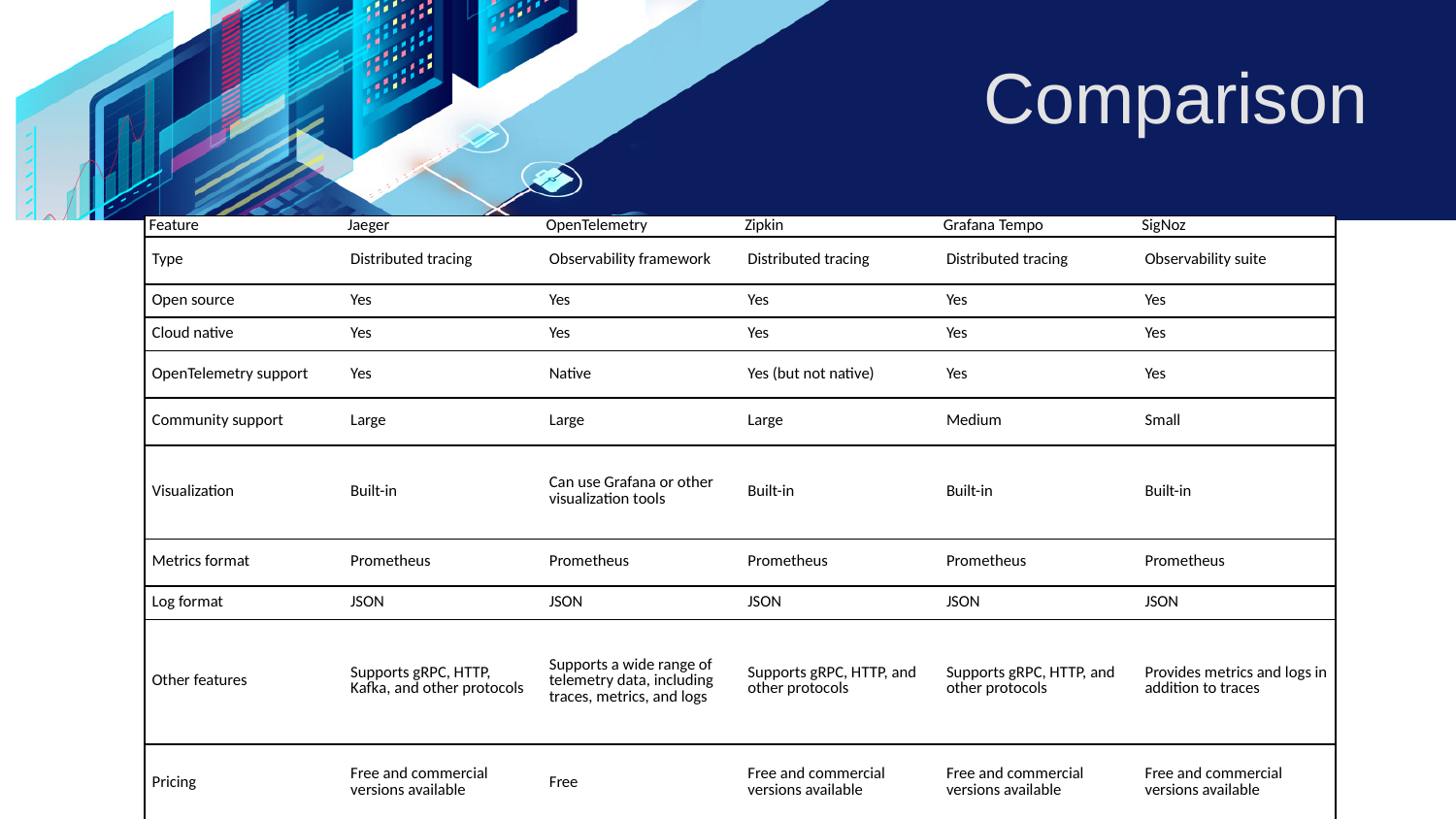

# Comparison
| Feature | Jaeger | OpenTelemetry | Zipkin | Grafana Tempo | SigNoz |
| --- | --- | --- | --- | --- | --- |
| Type | Distributed tracing | Observability framework | Distributed tracing | Distributed tracing | Observability suite |
| Open source | Yes | Yes | Yes | Yes | Yes |
| Cloud native | Yes | Yes | Yes | Yes | Yes |
| OpenTelemetry support | Yes | Native | Yes (but not native) | Yes | Yes |
| Community support | Large | Large | Large | Medium | Small |
| Visualization | Built-in | Can use Grafana or other visualization tools | Built-in | Built-in | Built-in |
| Metrics format | Prometheus | Prometheus | Prometheus | Prometheus | Prometheus |
| Log format | JSON | JSON | JSON | JSON | JSON |
| Other features | Supports gRPC, HTTP, Kafka, and other protocols | Supports a wide range of telemetry data, including traces, metrics, and logs | Supports gRPC, HTTP, and other protocols | Supports gRPC, HTTP, and other protocols | Provides metrics and logs in addition to traces |
| Pricing | Free and commercial versions available | Free | Free and commercial versions available | Free and commercial versions available | Free and commercial versions available |